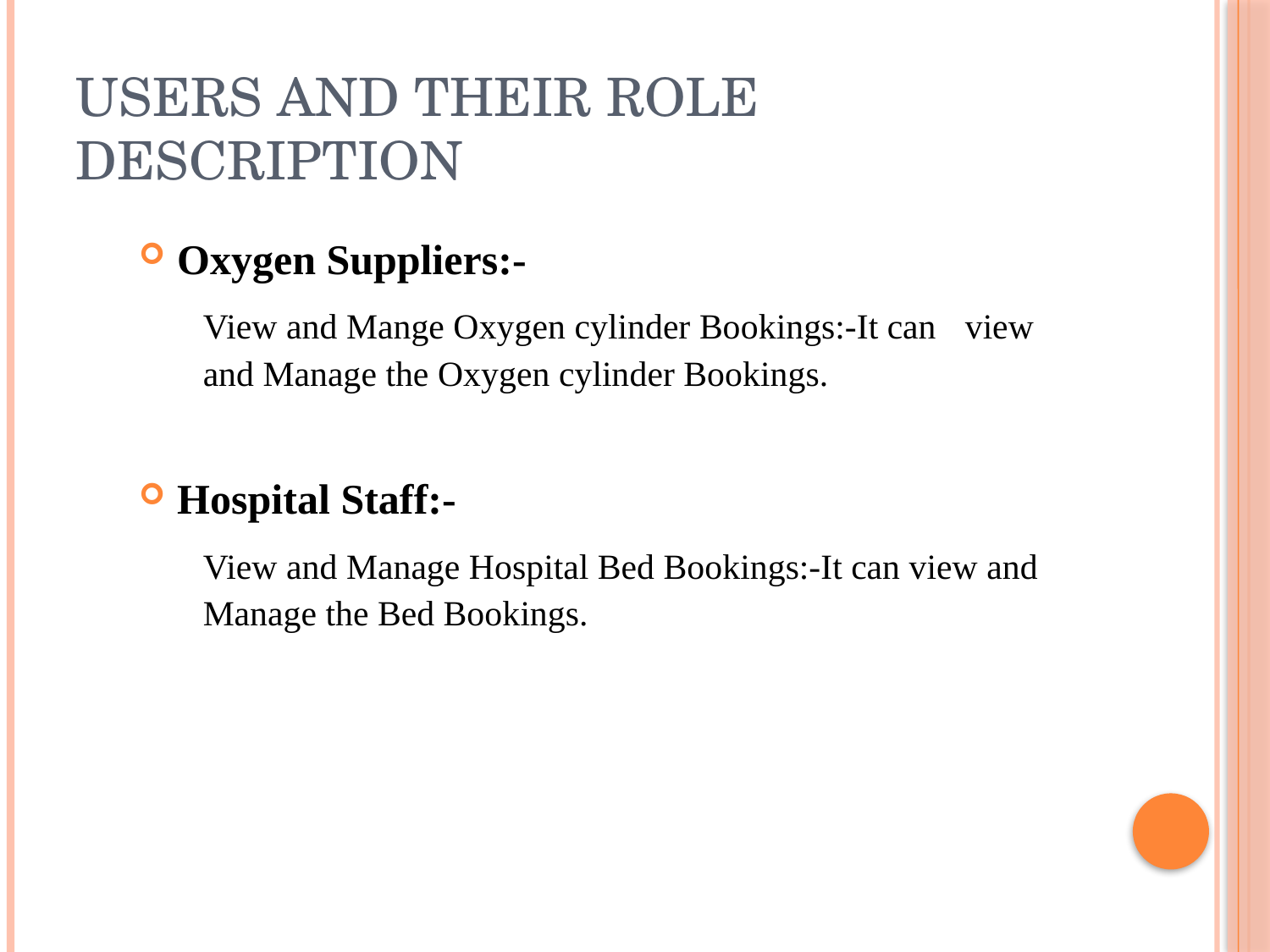

# Users and their role description
Oxygen Suppliers:-
	View and Mange Oxygen cylinder Bookings:-It can 	view 	and Manage the Oxygen cylinder Bookings.

Hospital Staff:-
	View and Manage Hospital Bed Bookings:-It can view and 	Manage the Bed Bookings.